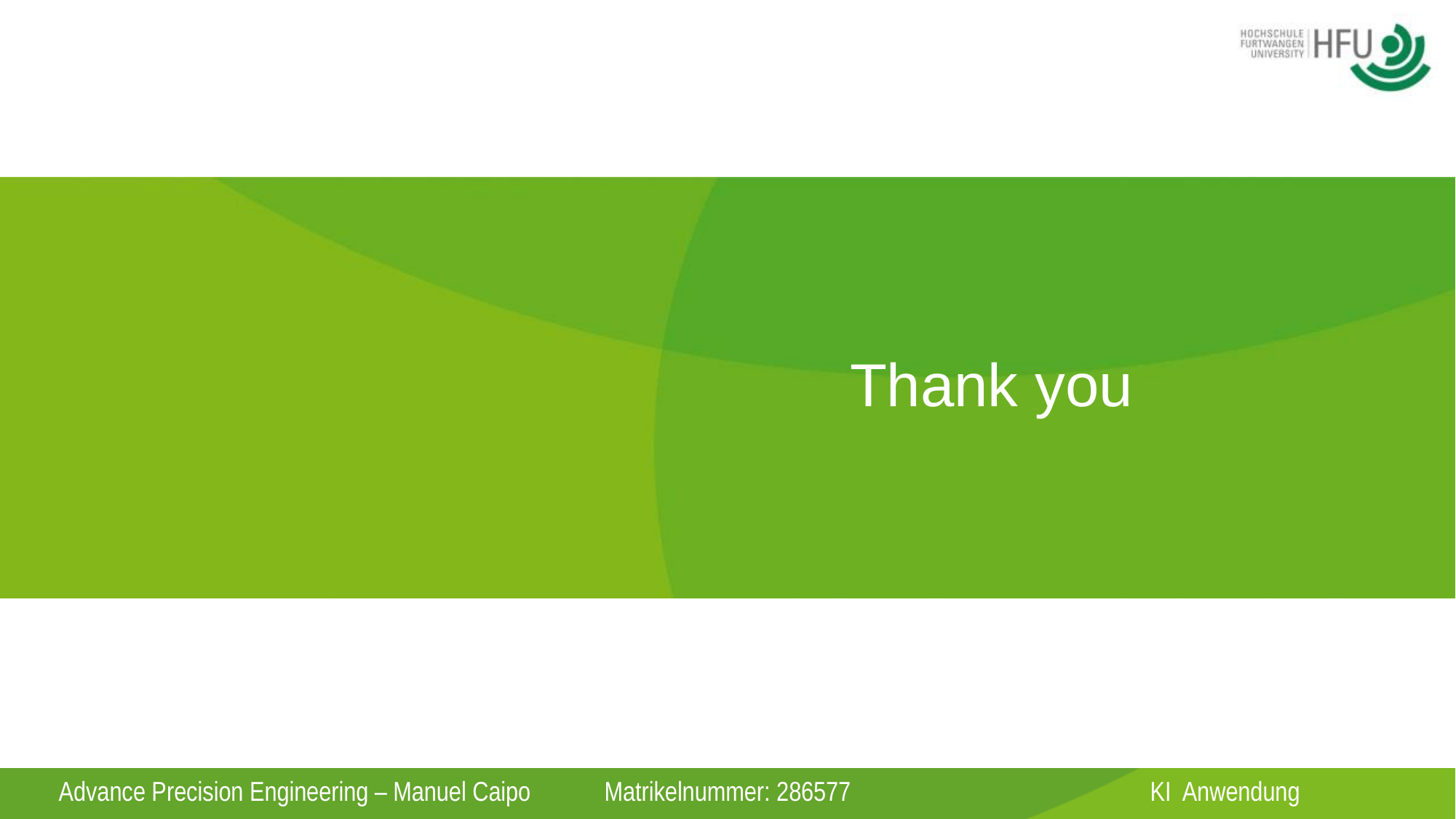

Thank you
Advance Precision Engineering – Manuel Caipo  	Matrikelnummer: 286577 			KI  Anwendung